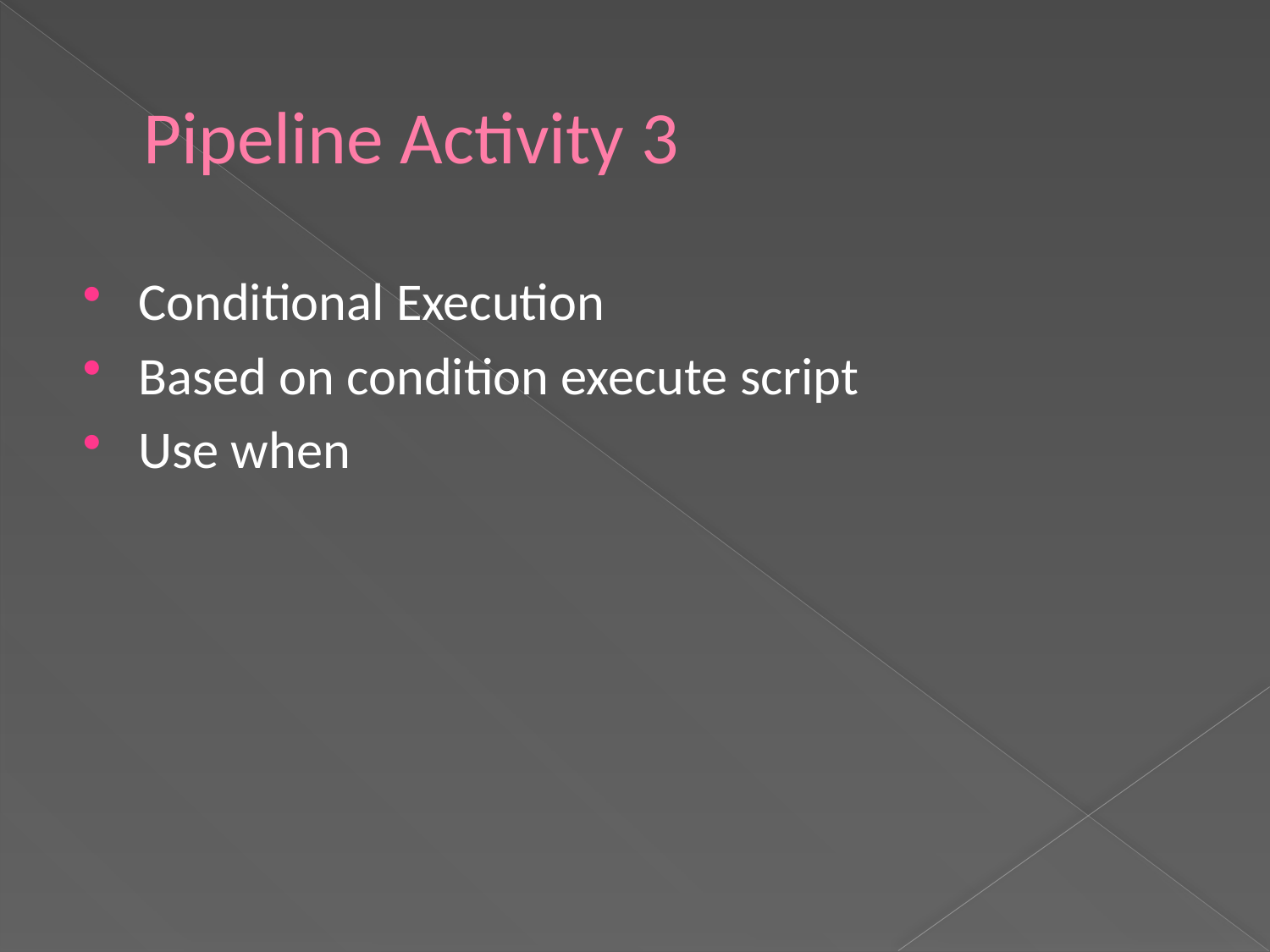

# Pipeline Activity 3
Conditional Execution
Based on condition execute script
Use when